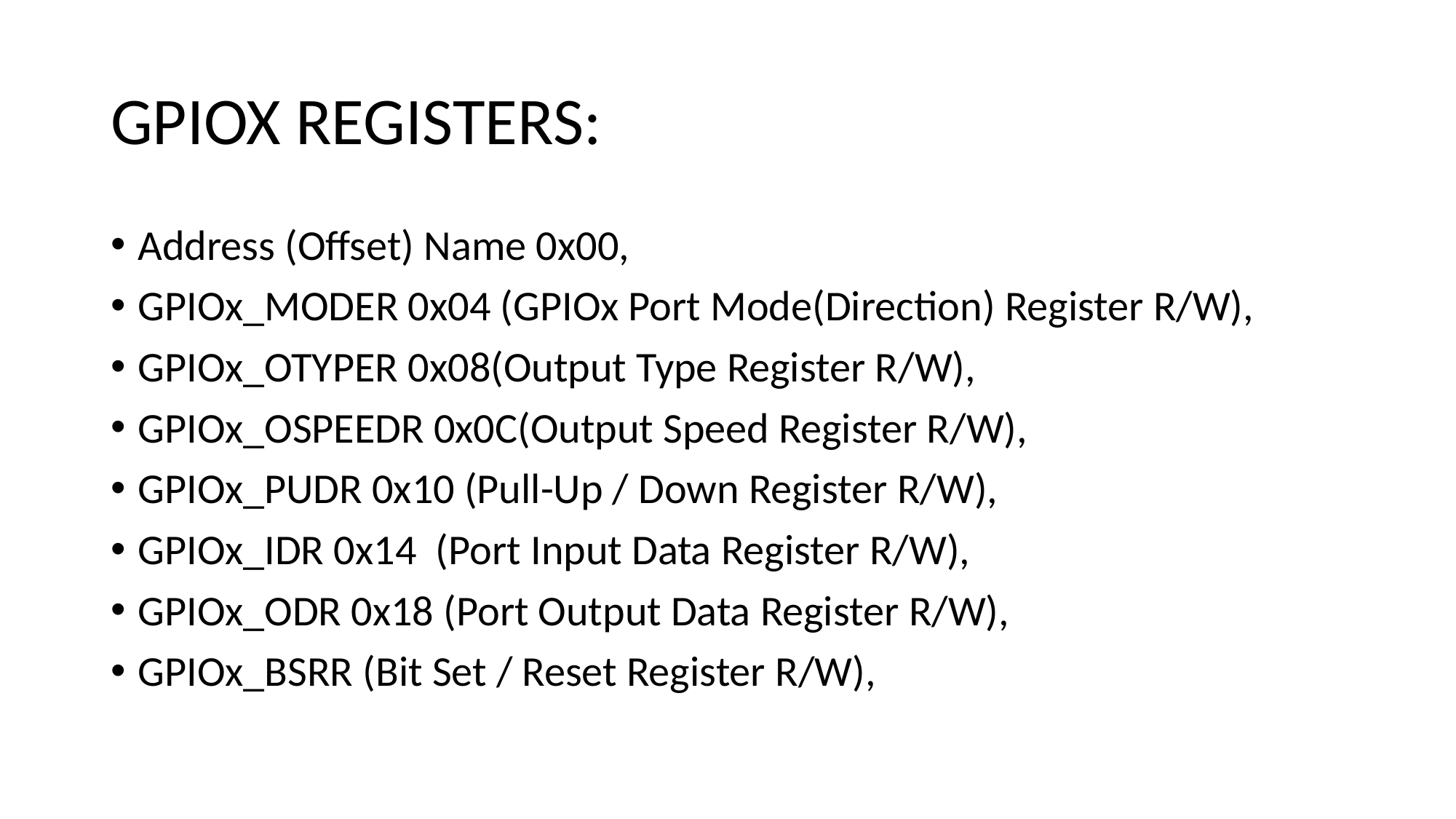

GPIOX REGISTERS:
Address (Offset) Name 0x00,
GPIOx_MODER 0x04 (GPIOx Port Mode(Direction) Register R/W),
GPIOx_OTYPER 0x08(Output Type Register R/W),
GPIOx_OSPEEDR 0x0C(Output Speed Register R/W),
GPIOx_PUDR 0x10 (Pull-Up / Down Register R/W),
GPIOx_IDR 0x14  (Port Input Data Register R/W),
GPIOx_ODR 0x18 (Port Output Data Register R/W),
GPIOx_BSRR (Bit Set / Reset Register R/W),